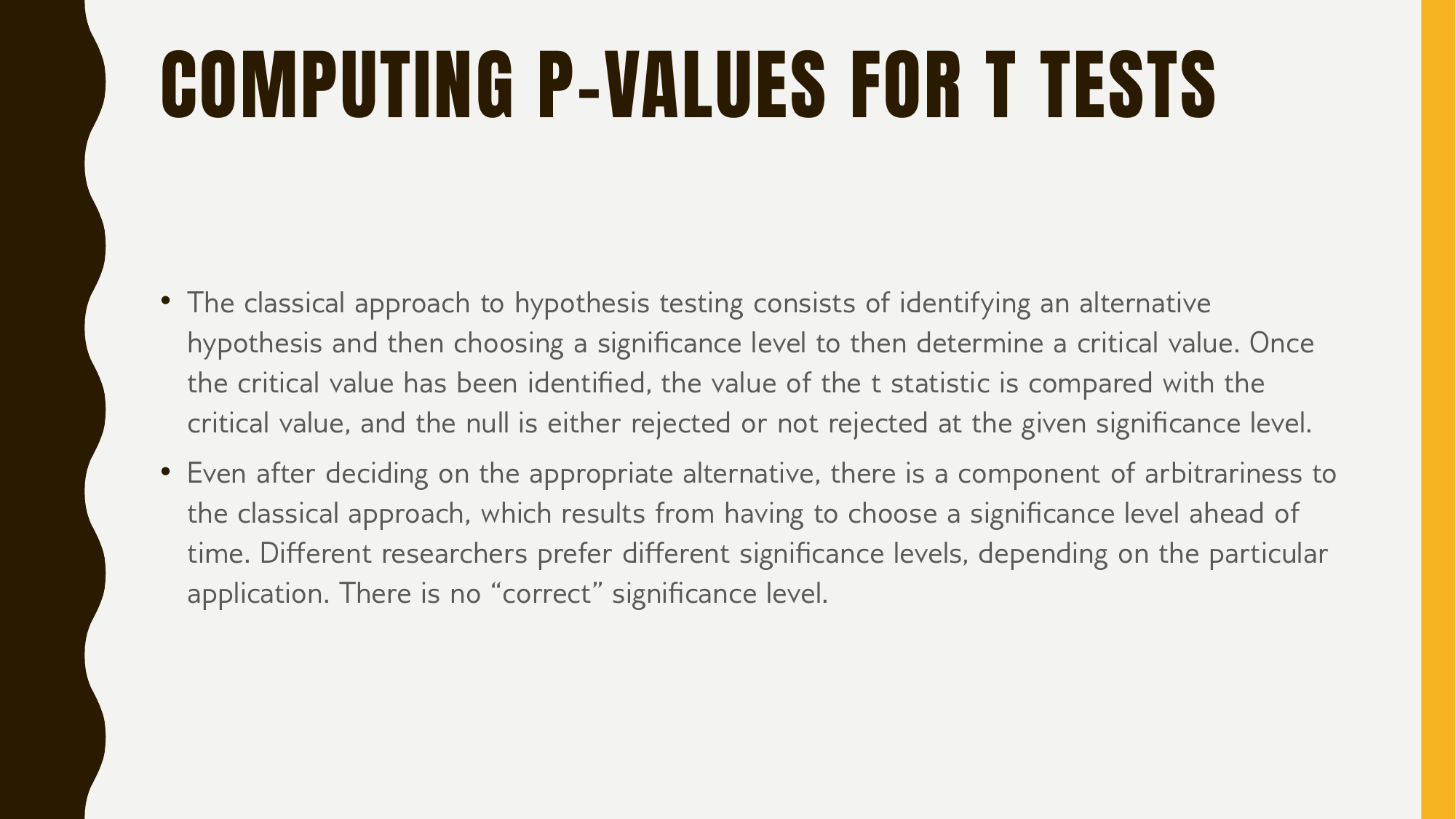

# Computing p-values for t tests
The classical approach to hypothesis testing consists of identifying an alternative hypothesis and then choosing a significance level to then determine a critical value. Once the critical value has been identified, the value of the t statistic is compared with the critical value, and the null is either rejected or not rejected at the given significance level.
Even after deciding on the appropriate alternative, there is a component of arbitrariness to the classical approach, which results from having to choose a significance level ahead of time. Different researchers prefer different significance levels, depending on the particular application. There is no “correct” significance level.